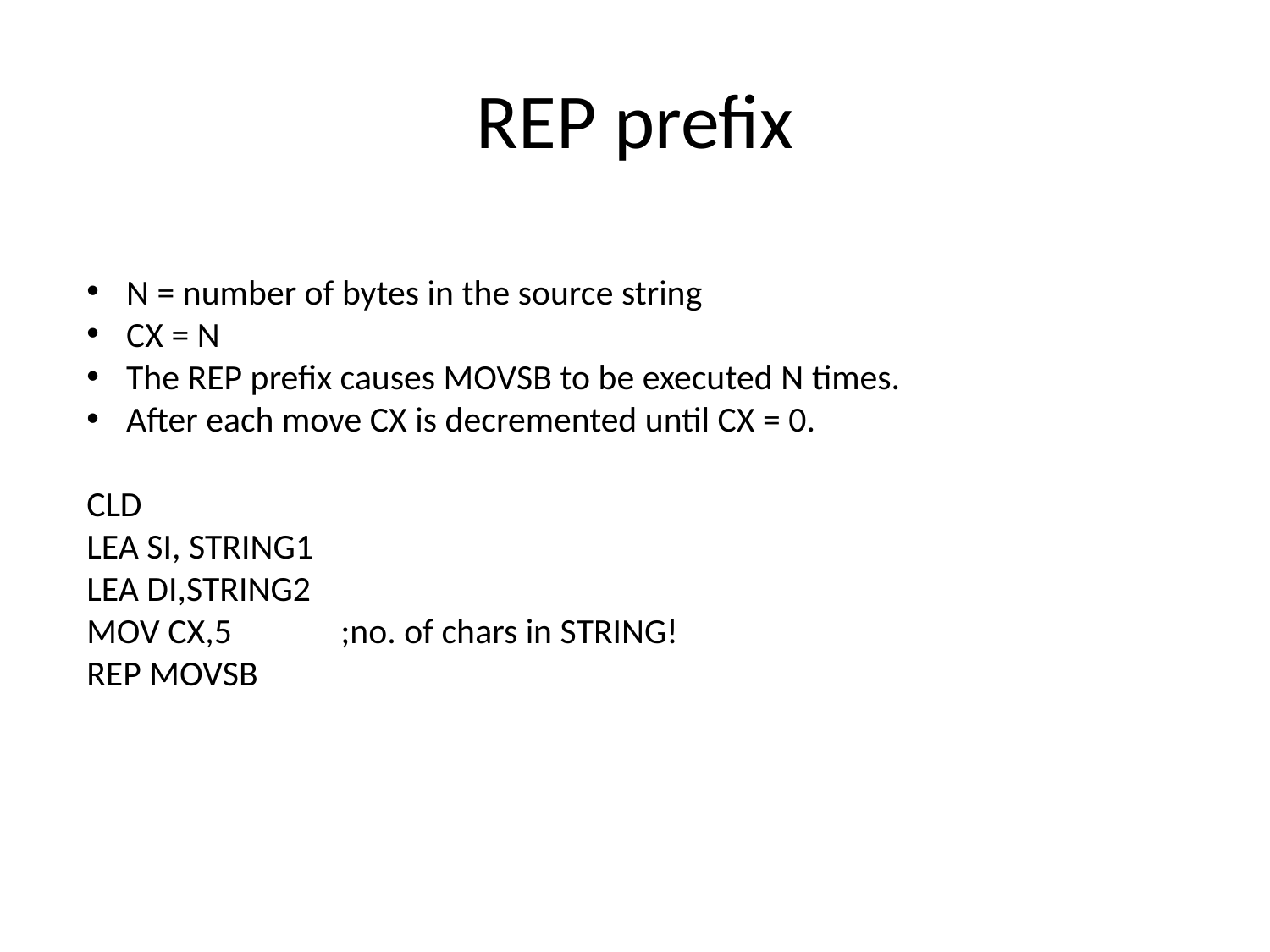

# REP prefix
N = number of bytes in the source string
CX = N
The REP prefix causes MOVSB to be executed N times.
After each move CX is decremented until CX = 0.

CLD
LEA SI, STRING1
LEA DI,STRING2
MOV CX,5 	;no. of chars in STRING!
REP MOVSB